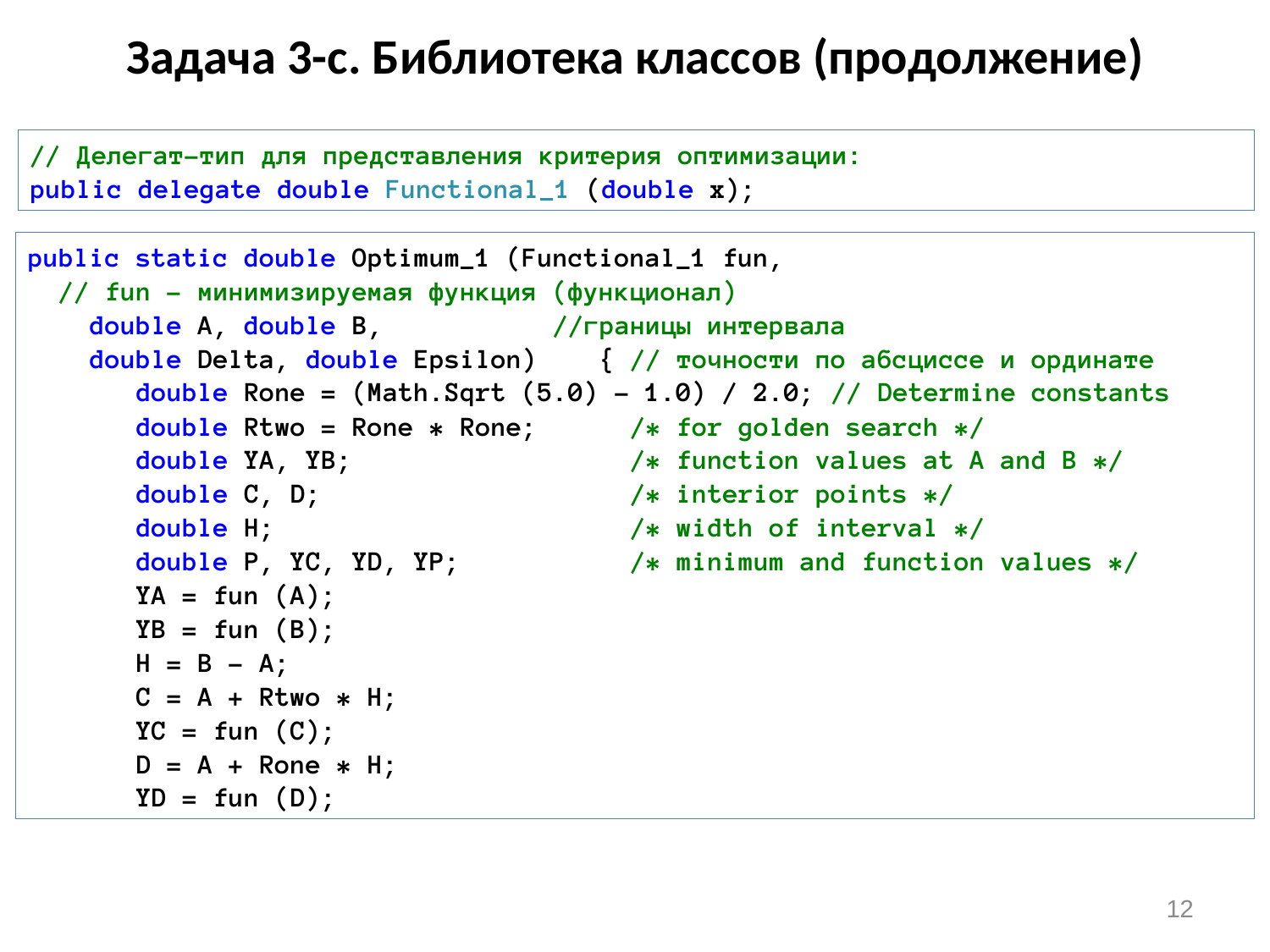

# Задача 3-c. Библиотека классов (продолжение)
// Делегат-тип для представления критерия оптимизации:
public delegate double Functional_1 (double x);
public static double Optimum_1 (Functional_1 fun,
  // fun - минимизируемая функция (функционал)
    double A, double B,           //границы интервала
    double Delta, double Epsilon)    { // точности по абсциссе и ординате
       double Rone = (Math.Sqrt (5.0) - 1.0) / 2.0; // Determine constants
       double Rtwo = Rone * Rone;      /* for golden search */
       double YA, YB;                  /* function values at A and B */
       double C, D;                    /* interior points */
       double H;                       /* width of interval */
       double P, YC, YD, YP;           /* minimum and function values */
       YA = fun (A);
       YB = fun (B);
       H = B - A;
       C = A + Rtwo * H;
       YC = fun (C);
       D = A + Rone * H;
       YD = fun (D);
12